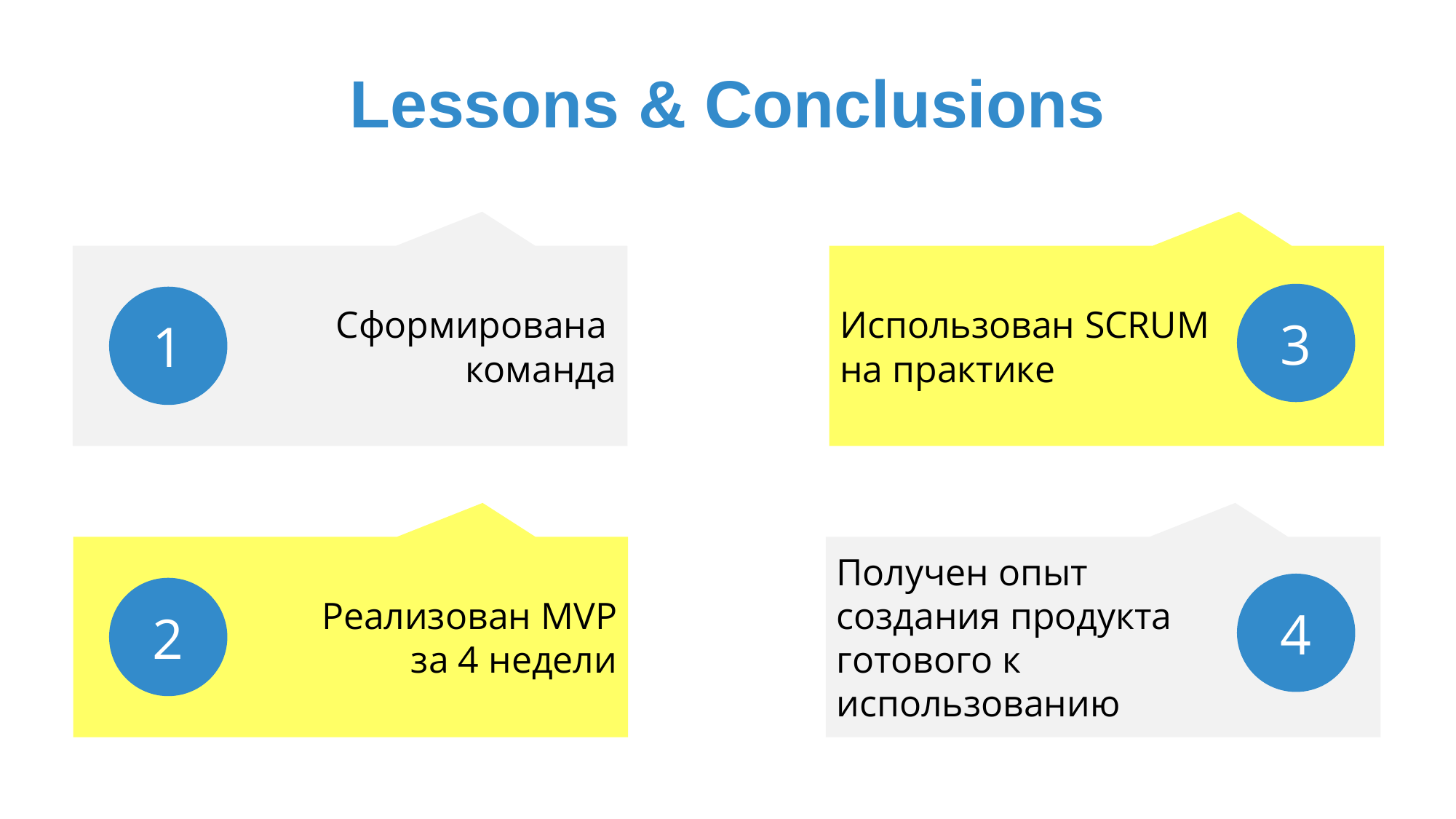

# Lessons & Conclusions
Сформирована
команда
Использован SCRUM
на практике
3
1
Реализован MVP
за 4 недели
Получен опыт
создания продукта
готового к
использованию
4
2